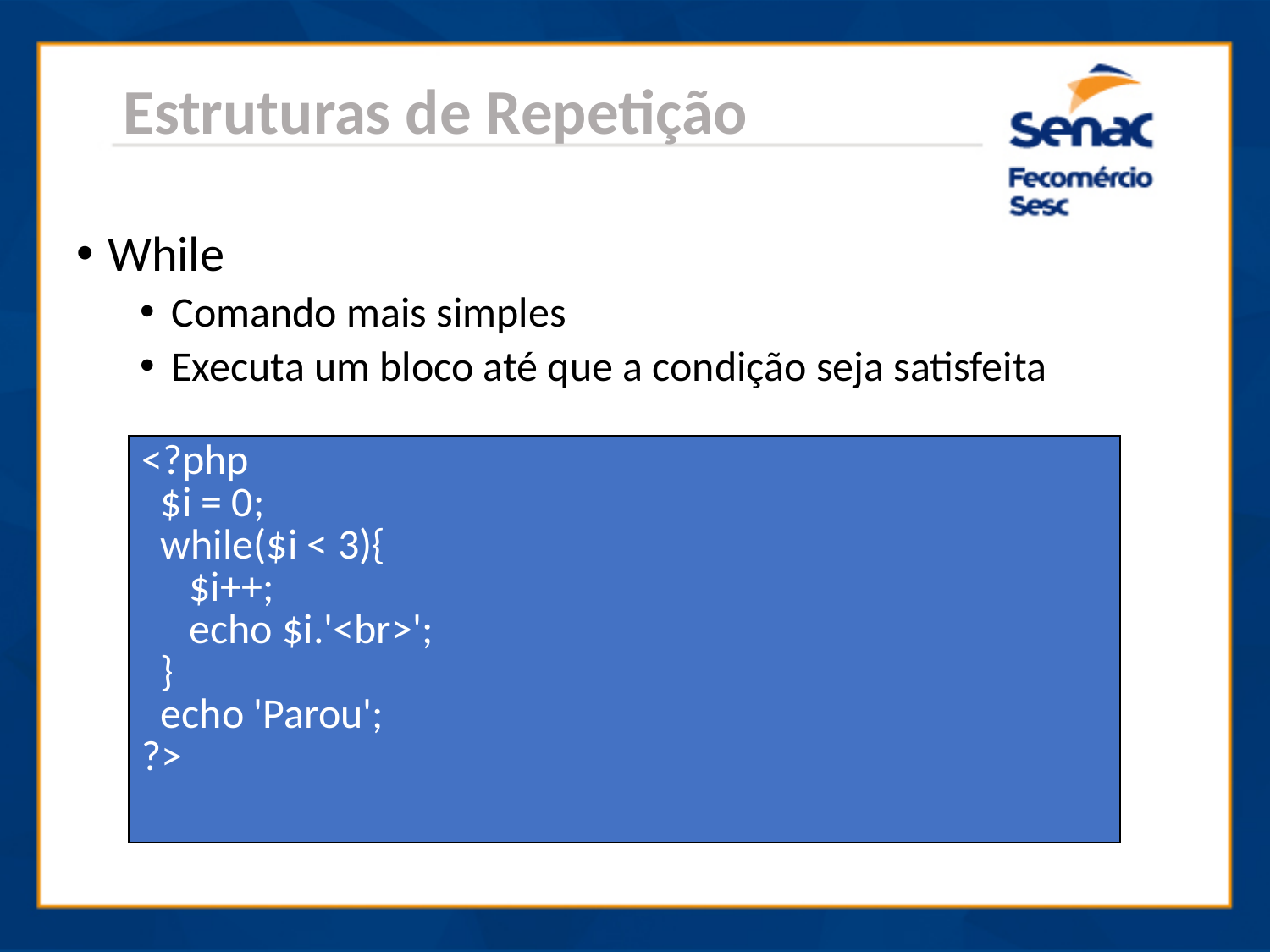

Estruturas de Repetição
While
Comando mais simples
Executa um bloco até que a condição seja satisfeita
| <?php $i = 0; while($i < 3){ $i++; echo $i.'<br>'; } echo 'Parou'; ?> |
| --- |